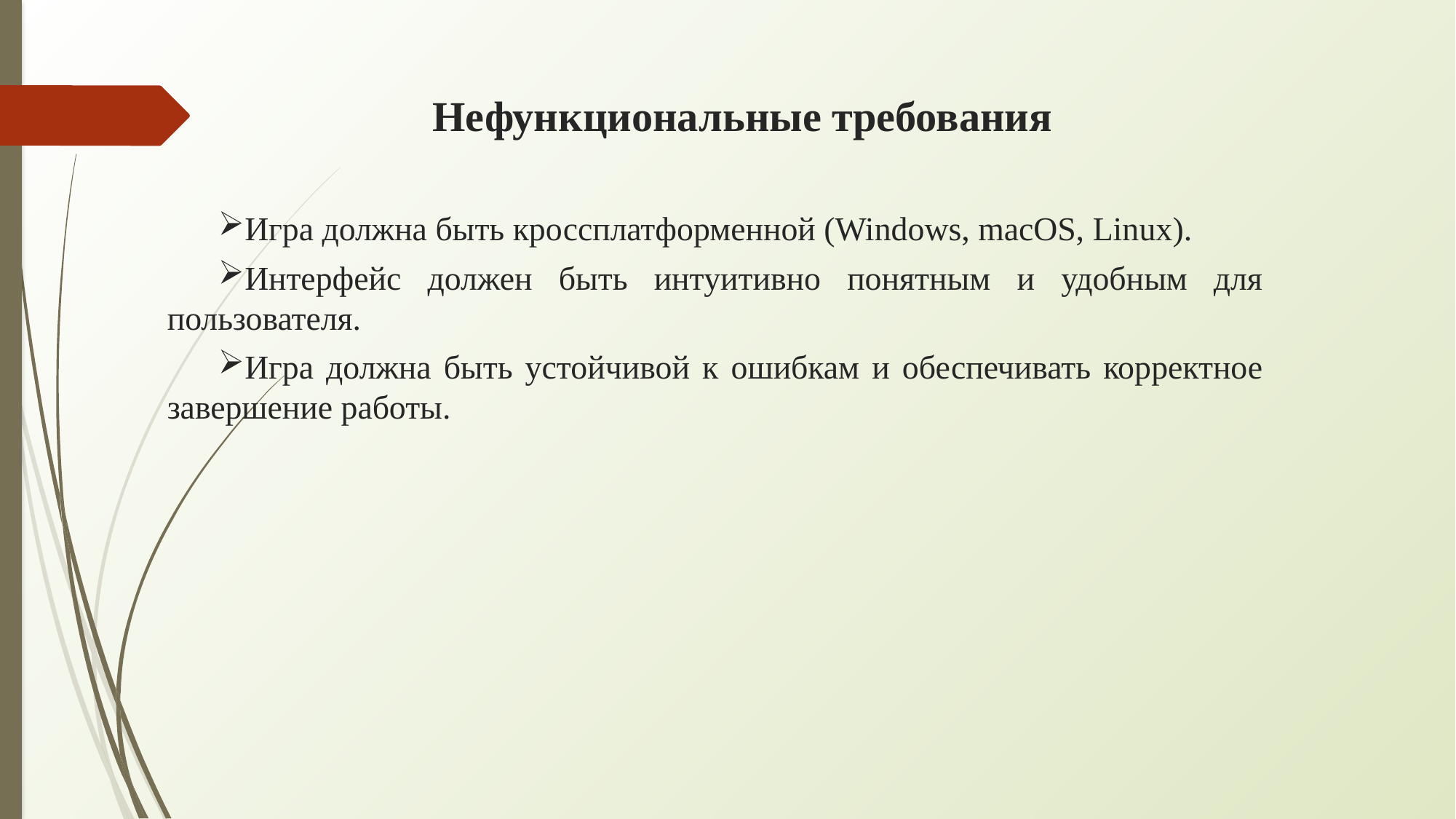

Нефункциональные требования

Игра должна быть кроссплатформенной (Windows, macOS, Linux).
Интерфейс должен быть интуитивно понятным и удобным для пользователя.
Игра должна быть устойчивой к ошибкам и обеспечивать корректное завершение работы.

5